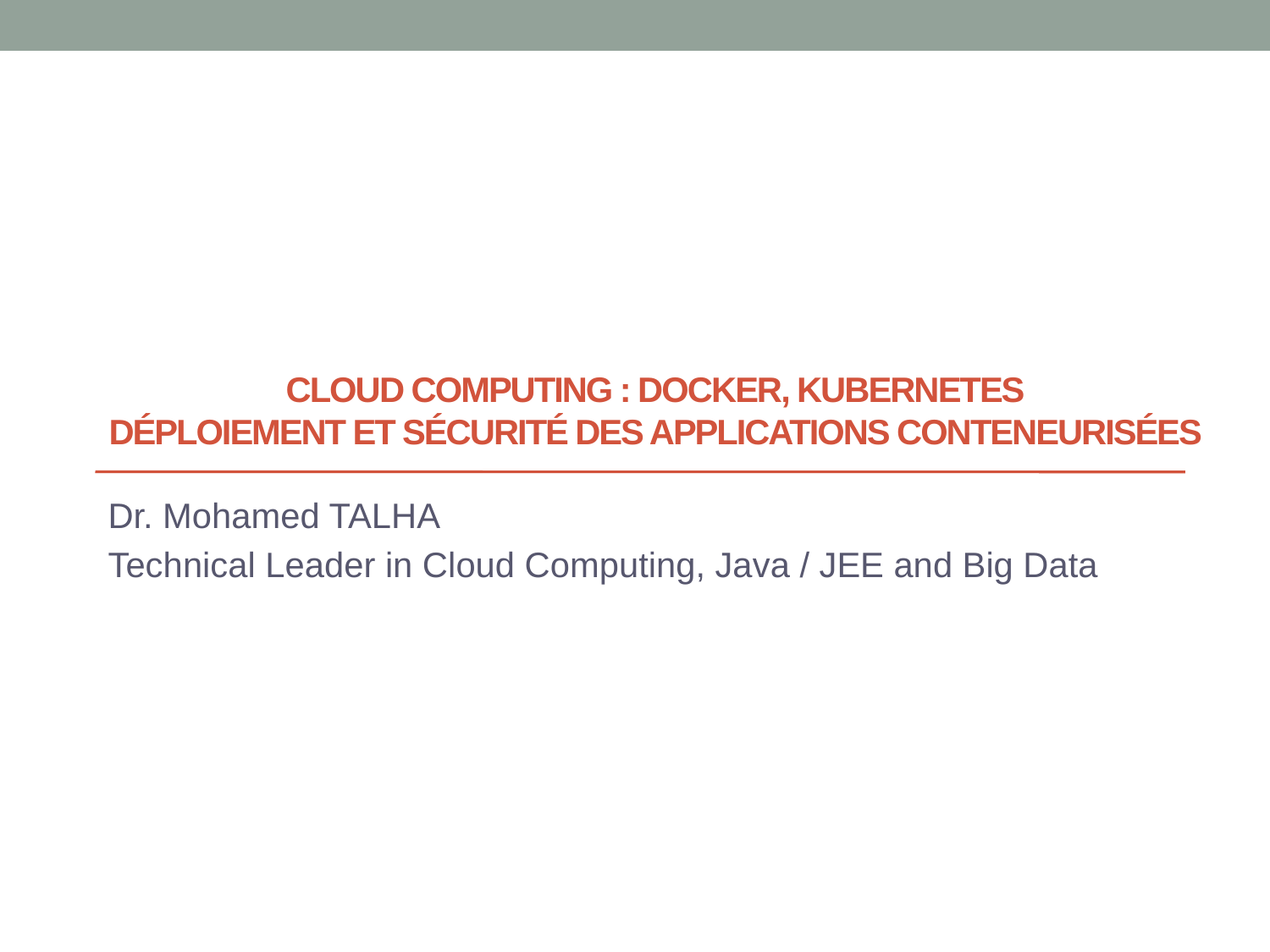

# Cloud Computing : Docker, Kubernetes Déploiement et Sécurité des applications conteneurisées
Dr. Mohamed TALHA
Technical Leader in Cloud Computing, Java / JEE and Big Data